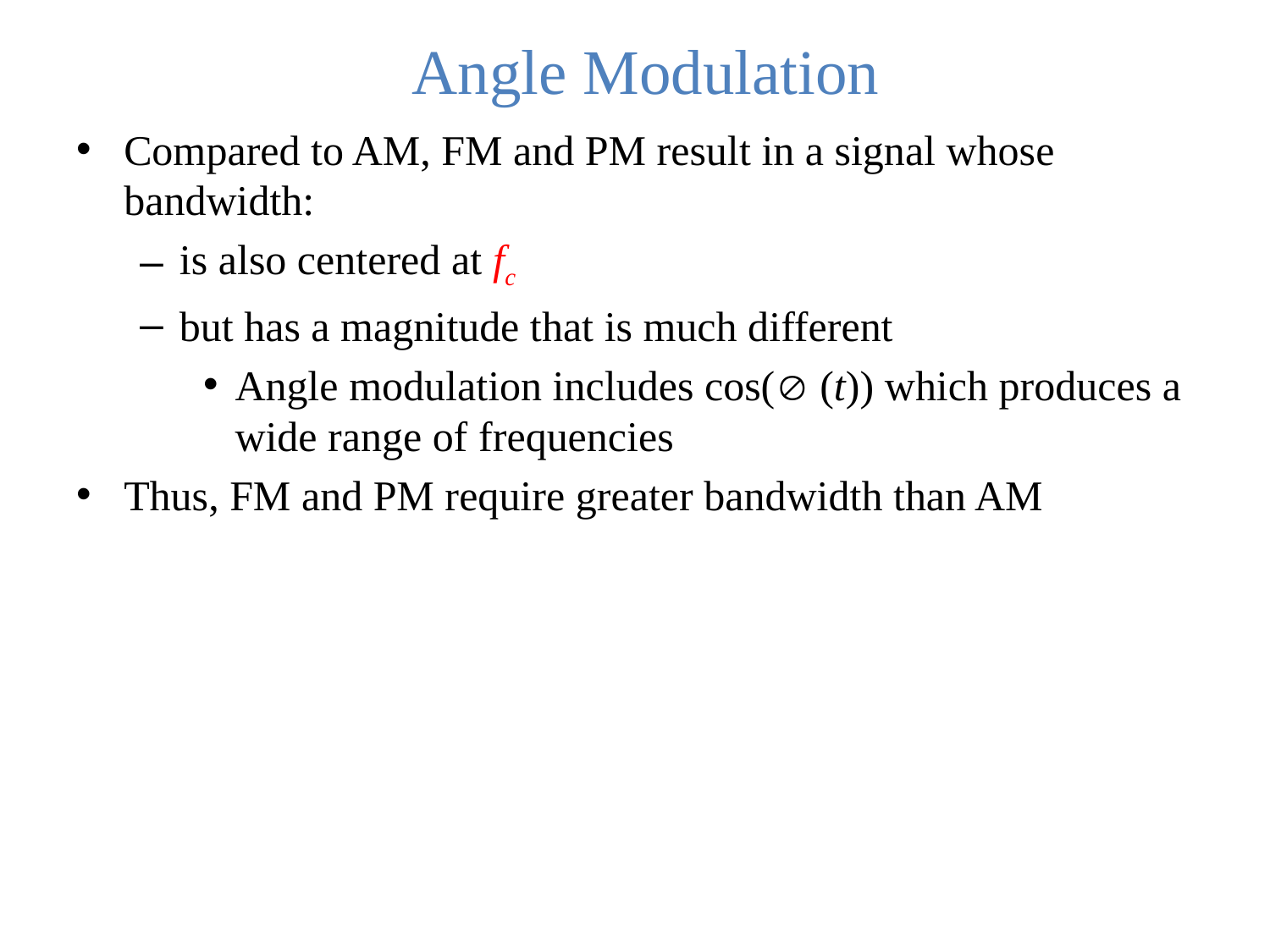

# Angle Modulation
Compared to AM, FM and PM result in a signal whose bandwidth:
is also centered at fc
but has a magnitude that is much different
Angle modulation includes cos(∅ (t)) which produces a wide range of frequencies
Thus, FM and PM require greater bandwidth than AM